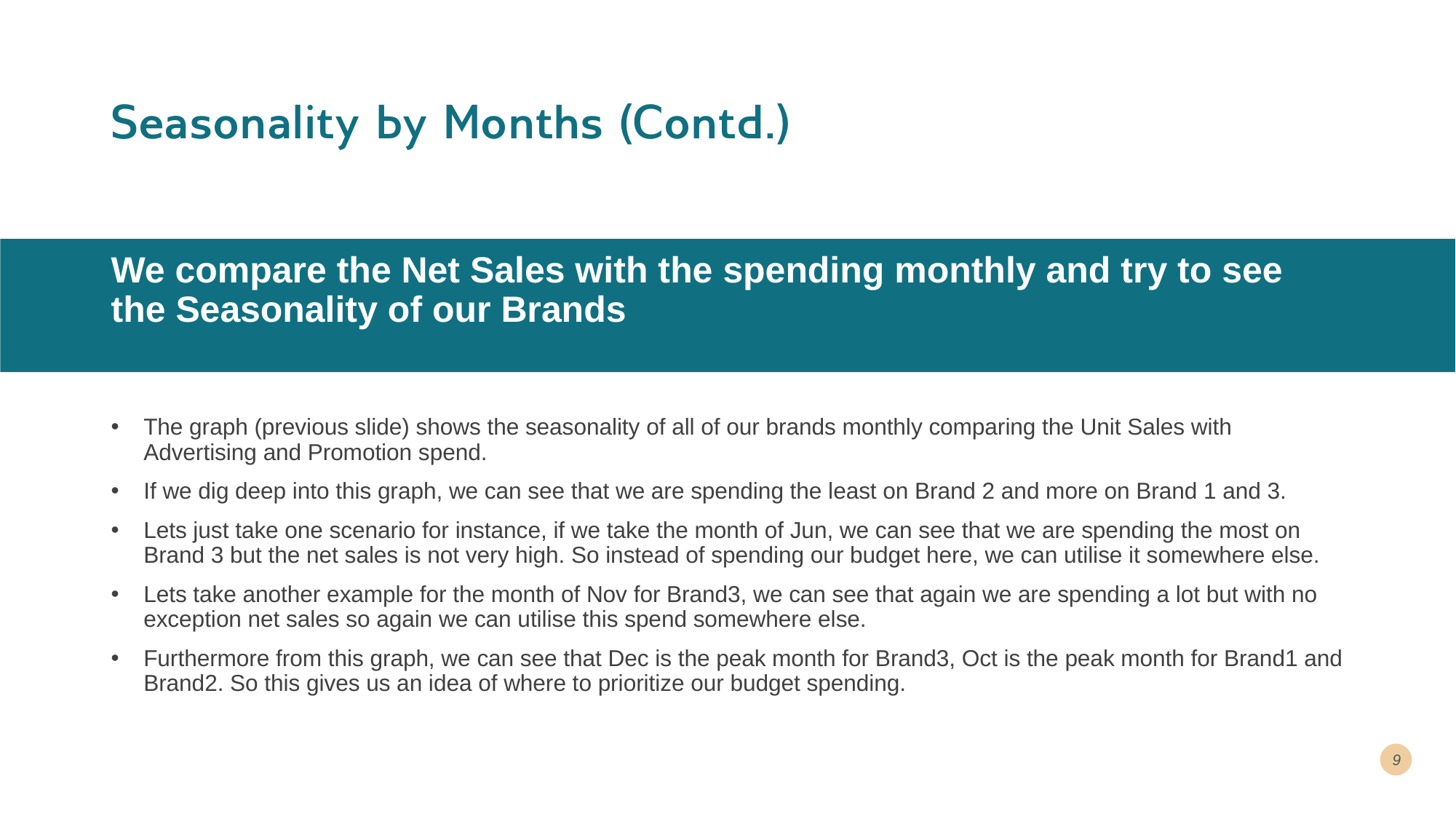

# Seasonality by Months (Contd.)
We compare the Net Sales with the spending monthly and try to see the Seasonality of our Brands
The graph (previous slide) shows the seasonality of all of our brands monthly comparing the Unit Sales with Advertising and Promotion spend.
If we dig deep into this graph, we can see that we are spending the least on Brand 2 and more on Brand 1 and 3.
Lets just take one scenario for instance, if we take the month of Jun, we can see that we are spending the most on Brand 3 but the net sales is not very high. So instead of spending our budget here, we can utilise it somewhere else.
Lets take another example for the month of Nov for Brand3, we can see that again we are spending a lot but with no exception net sales so again we can utilise this spend somewhere else.
Furthermore from this graph, we can see that Dec is the peak month for Brand3, Oct is the peak month for Brand1 and Brand2. So this gives us an idea of where to prioritize our budget spending.
9